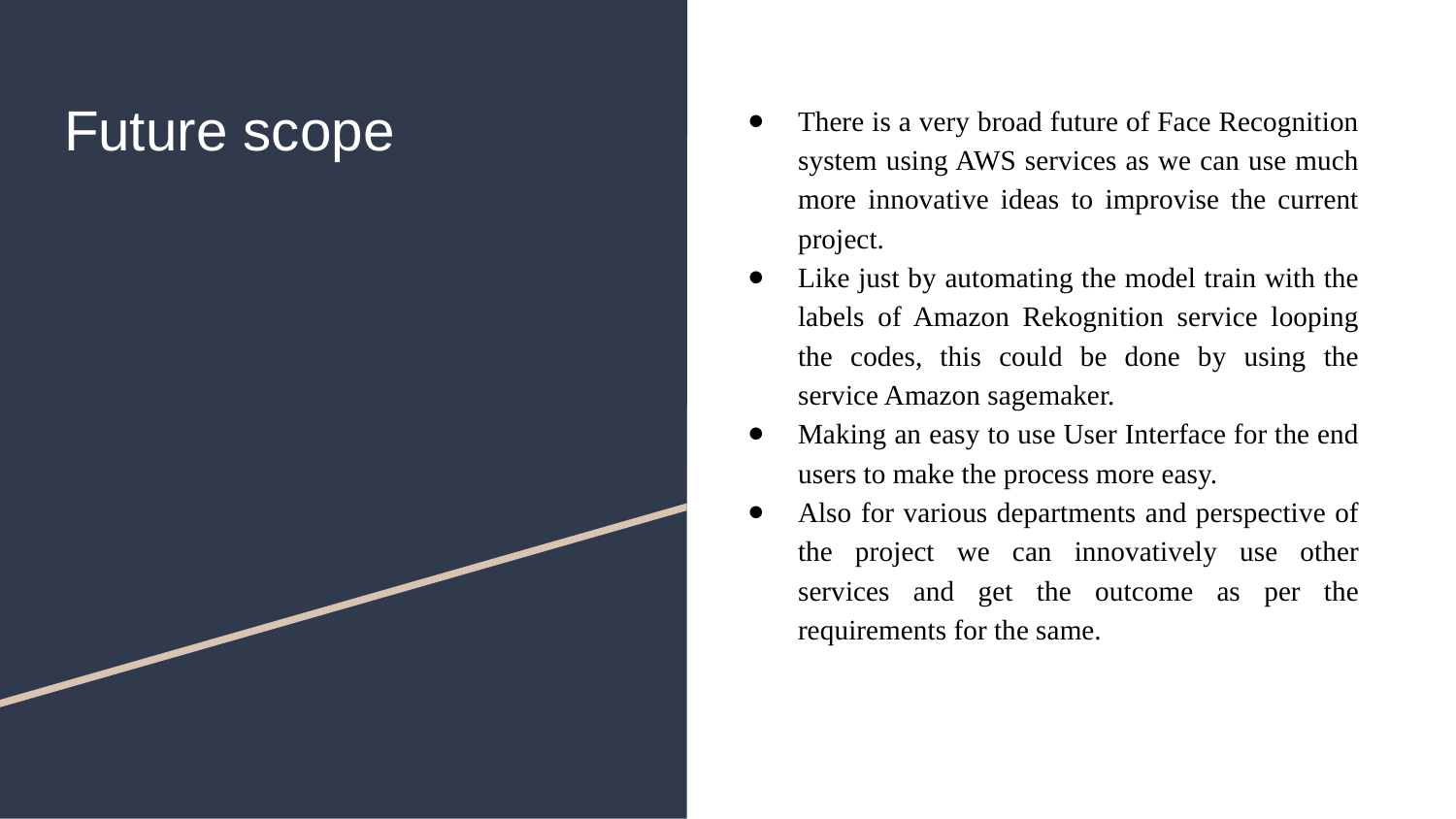

# Future scope
There is a very broad future of Face Recognition system using AWS services as we can use much more innovative ideas to improvise the current project.
Like just by automating the model train with the labels of Amazon Rekognition service looping the codes, this could be done by using the service Amazon sagemaker.
Making an easy to use User Interface for the end users to make the process more easy.
Also for various departments and perspective of the project we can innovatively use other services and get the outcome as per the requirements for the same.